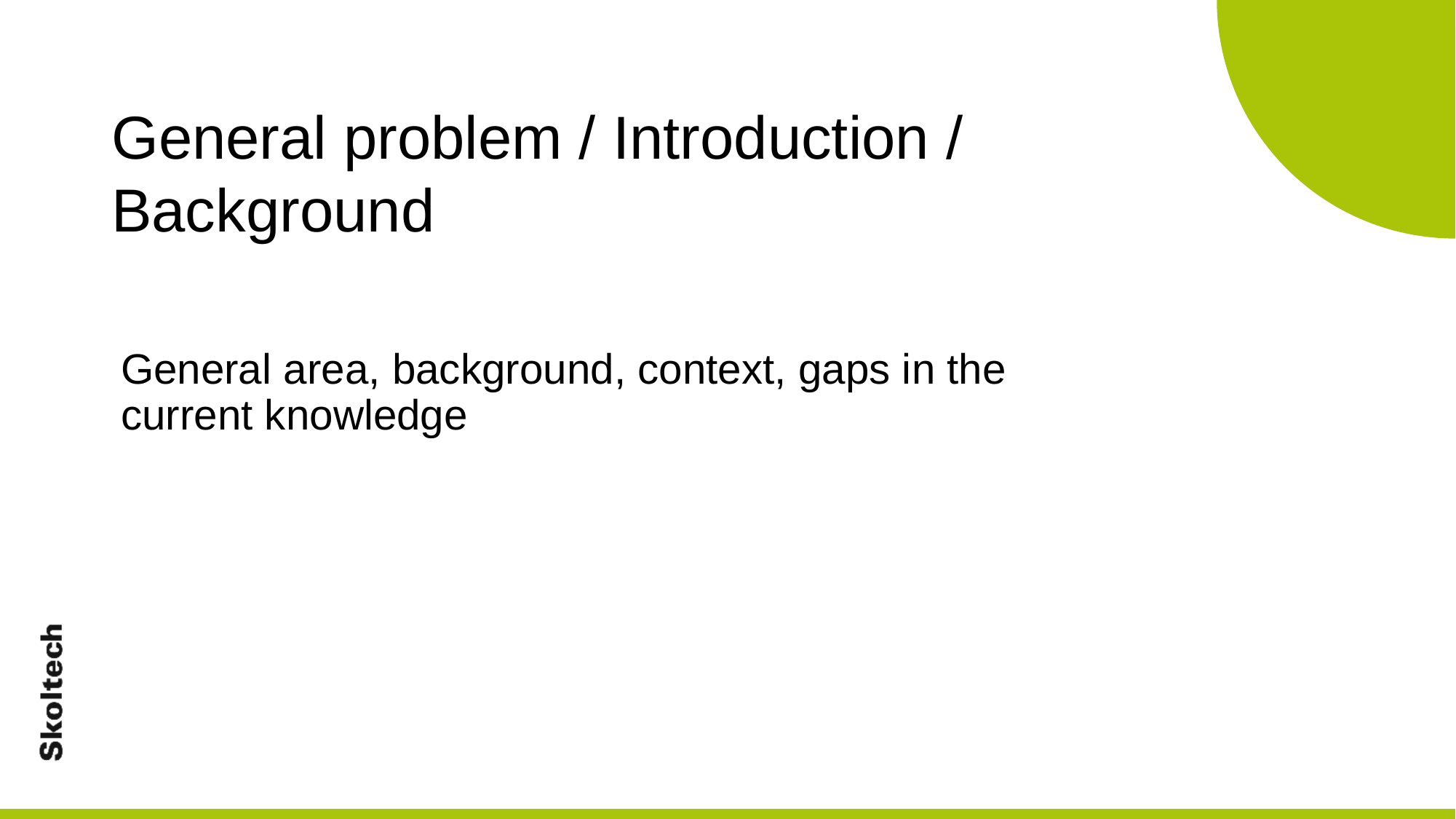

General problem / Introduction /
Background
General area, background, context, gaps in the current knowledge